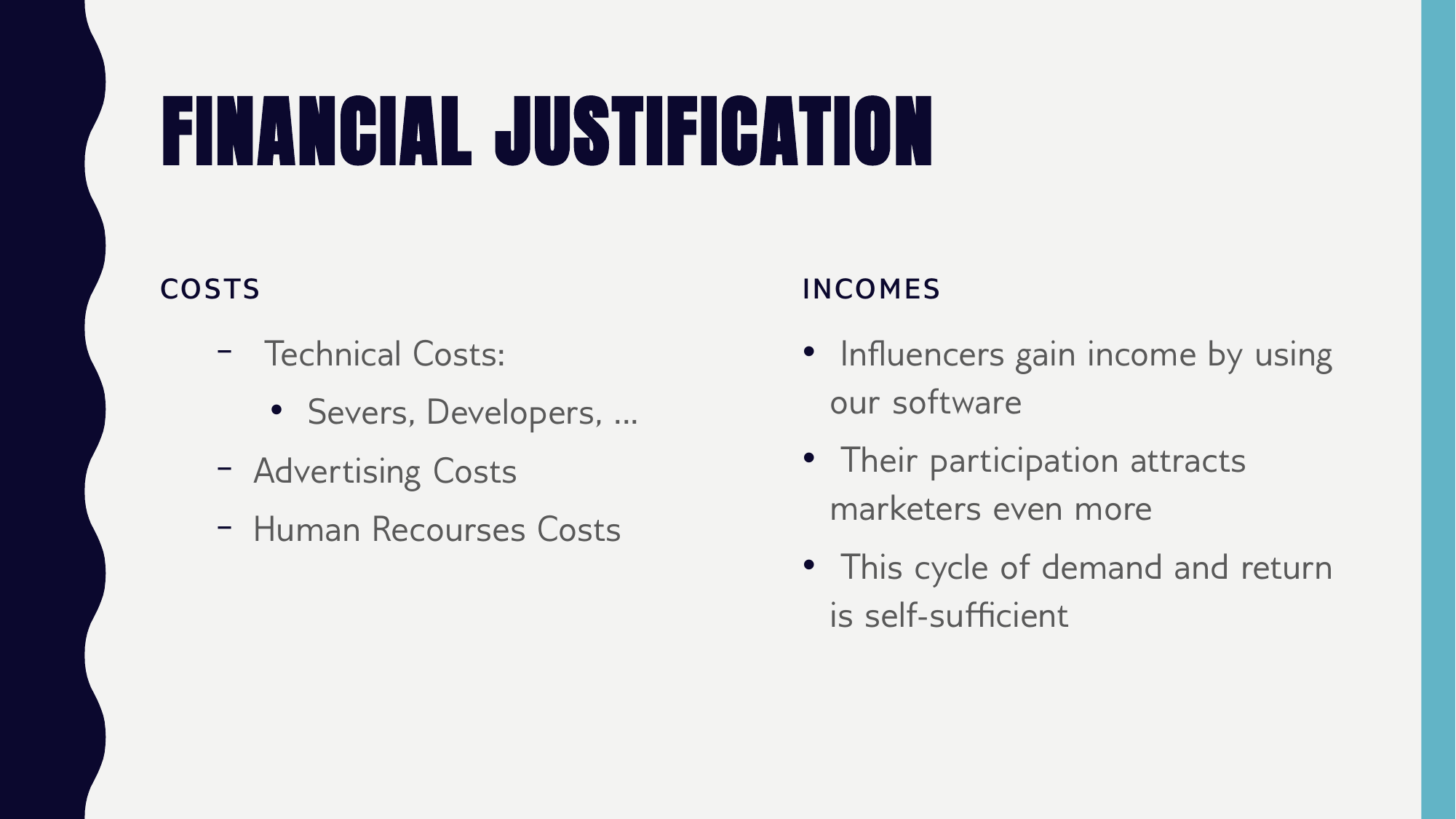

# Financial justification
Costs
Incomes
  Technical Costs:
 Severs, Developers, ...
 Advertising Costs
 Human Recourses Costs
 Influencers gain income by using our software
 Their participation attracts marketers even more
 This cycle of demand and return is self-sufficient